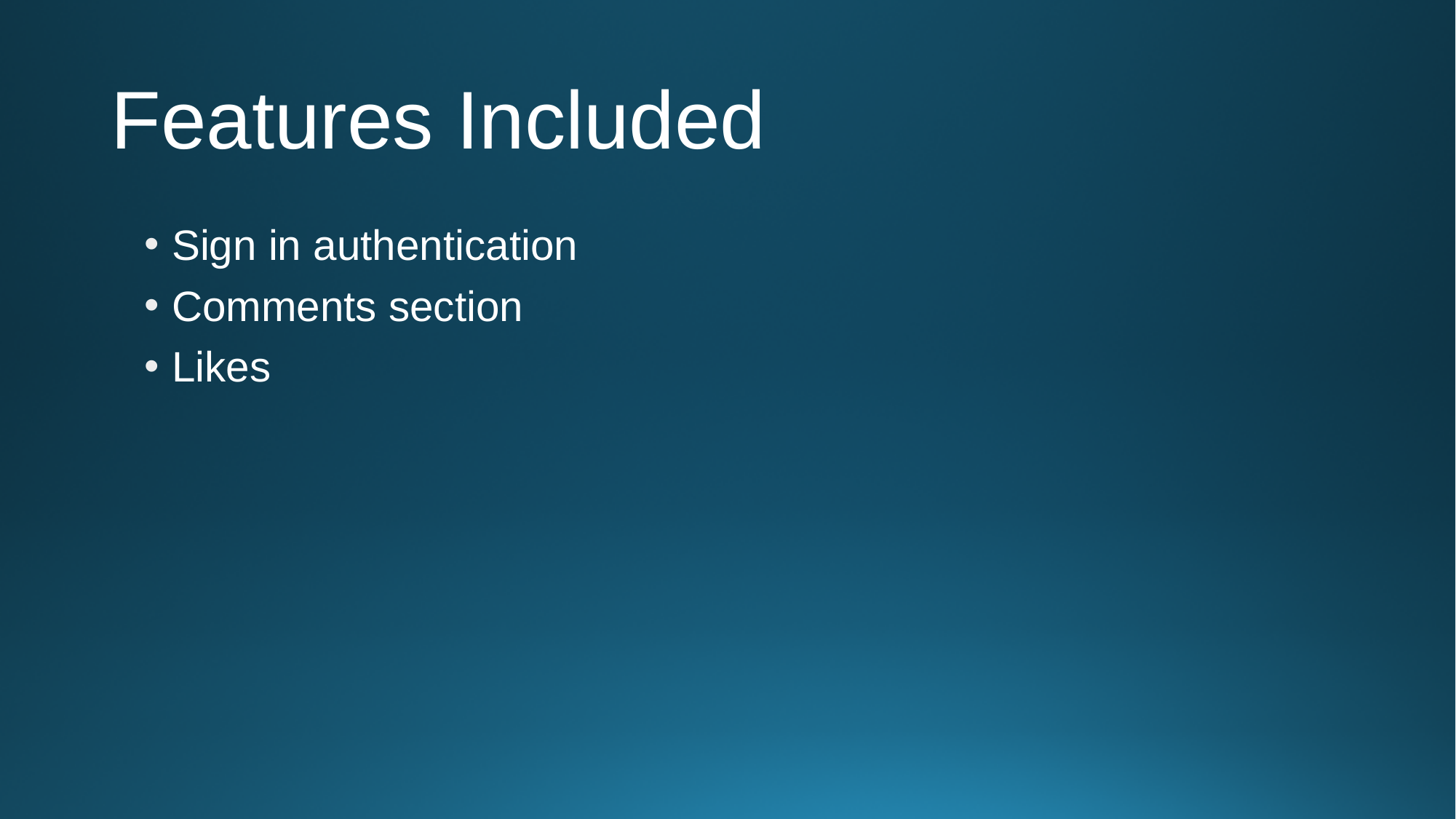

# Features Included
Sign in authentication
Comments section
Likes